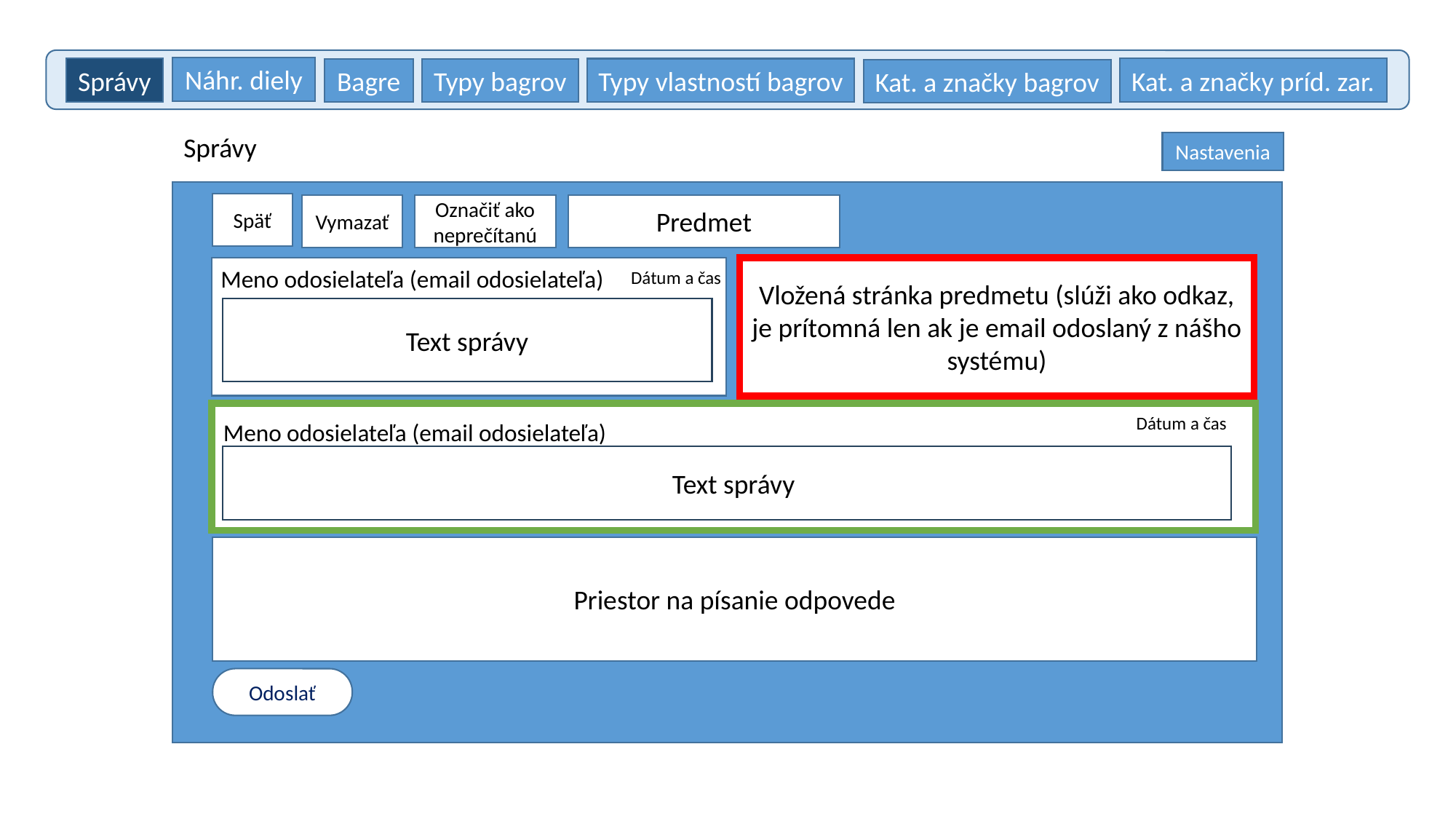

Náhr. diely
Kat. a značky príd. zar.
Správy
Typy vlastností bagrov
Bagre
Typy bagrov
Kat. a značky bagrov
Správy
Nastavenia

Späť
Vymazať
Označiť ako neprečítanú
Predmet
Vložená stránka predmetu (slúži ako odkaz, je prítomná len ak je email odoslaný z nášho systému)

Meno odosielateľa (email odosielateľa)
Dátum a čas
Text správy
Text správy
Dátum a čas
Meno odosielateľa (email odosielateľa)

Priestor na písanie odpovede
Odoslať